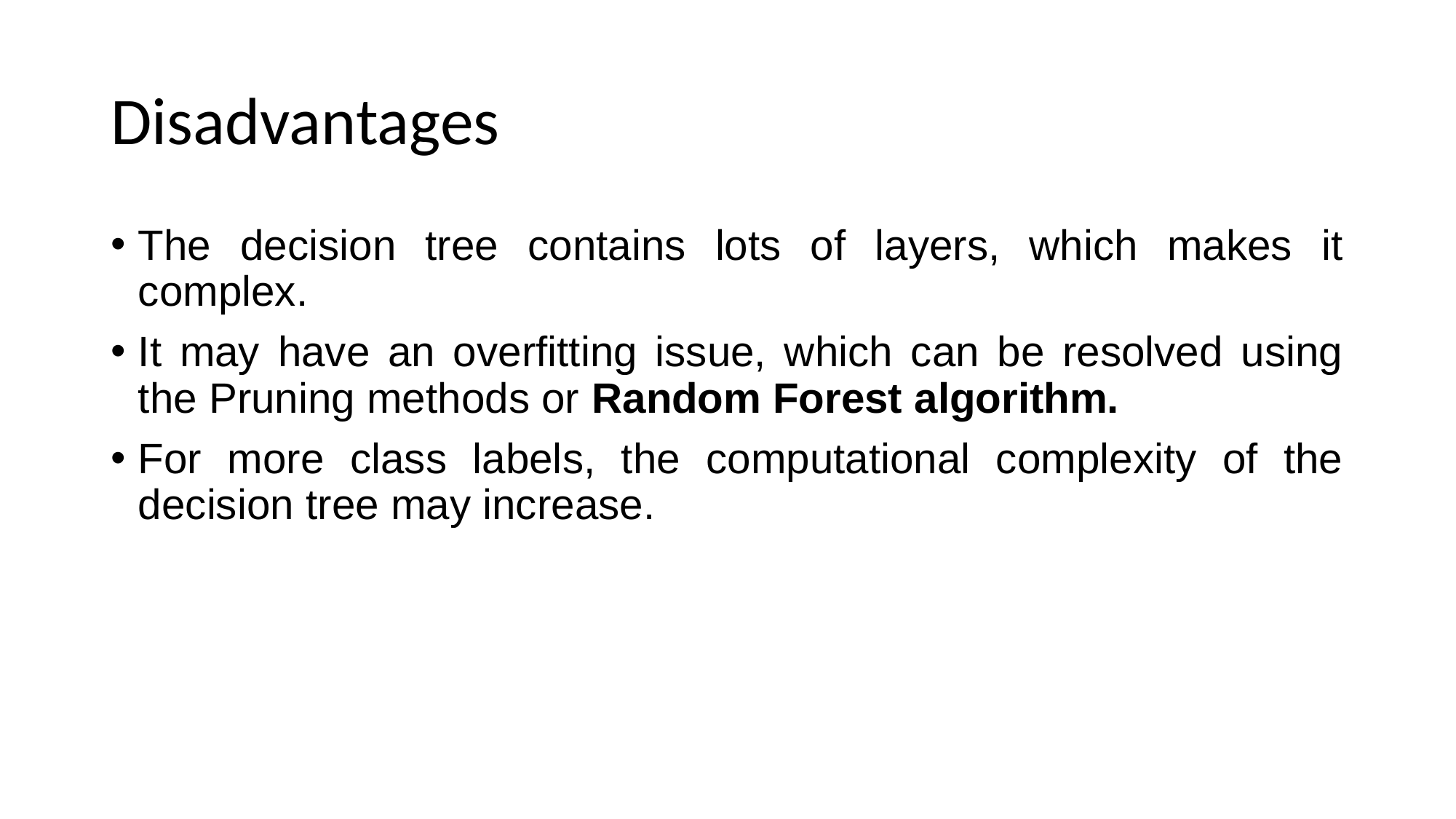

# Disadvantages
The decision tree contains lots of layers, which makes it complex.
It may have an overfitting issue, which can be resolved using the Pruning methods or Random Forest algorithm.
For more class labels, the computational complexity of the decision tree may increase.